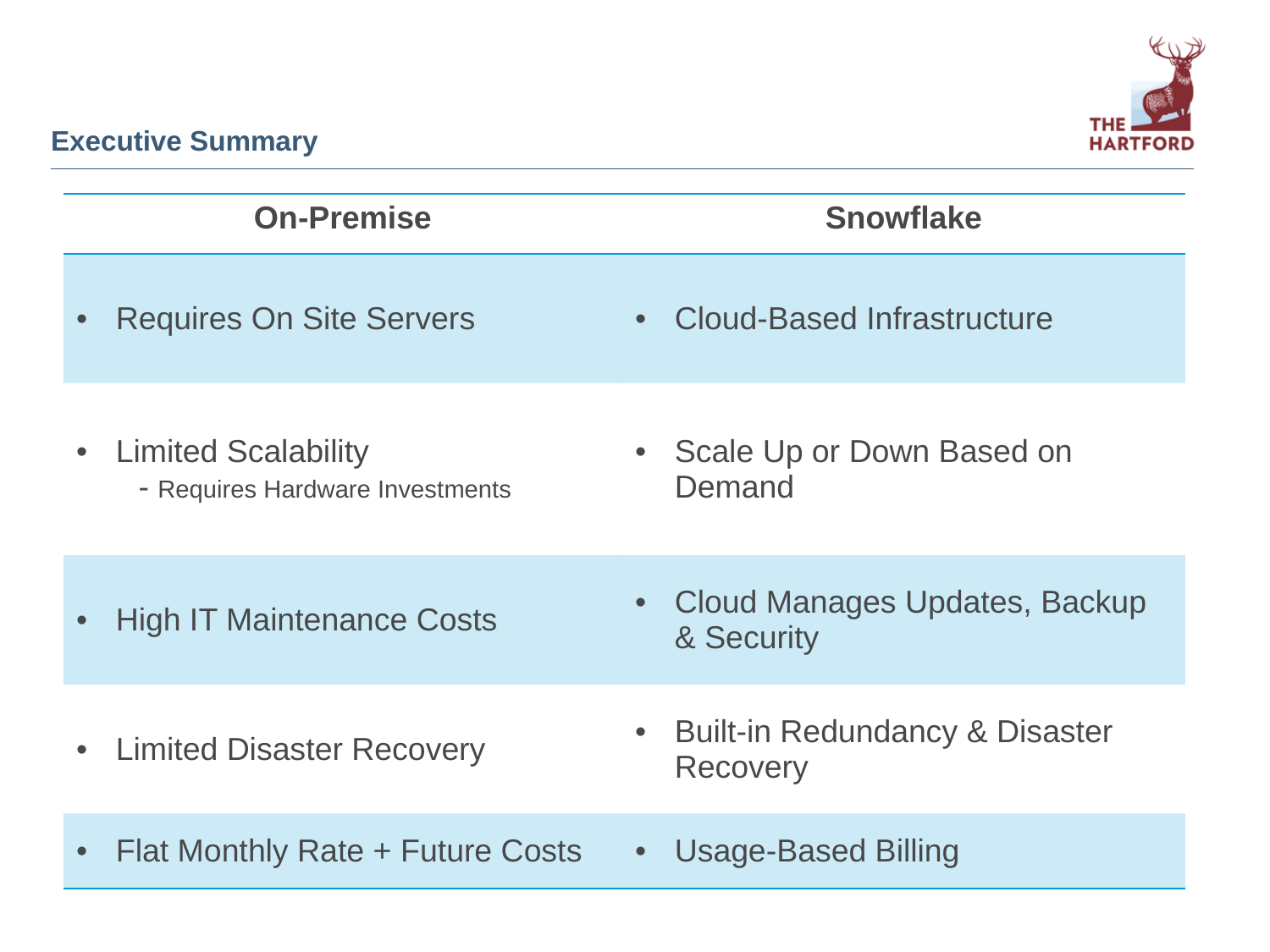

# Executive Summary
| On-Premise | Snowflake |
| --- | --- |
| Requires On Site Servers | Cloud-Based Infrastructure |
| Limited Scalability         - Requires Hardware Investments | Scale Up or Down Based on Demand |
| High IT Maintenance Costs | Cloud Manages Updates, Backup & Security |
| Limited Disaster Recovery | Built-in Redundancy & Disaster Recovery |
| Flat Monthly Rate + Future Costs | Usage-Based Billing |